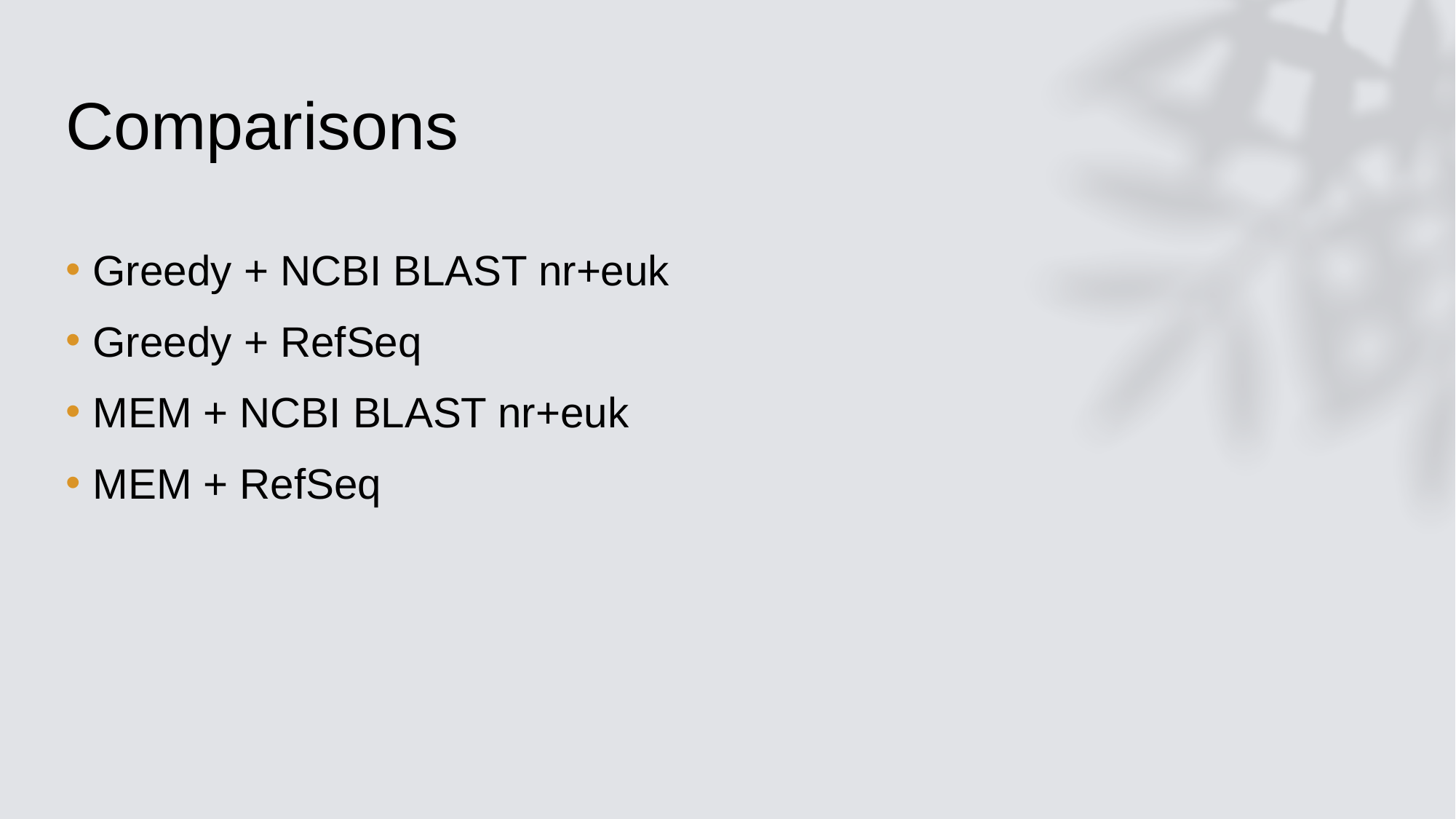

# Comparisons
Greedy + NCBI BLAST nr+euk
Greedy + RefSeq
MEM + NCBI BLAST nr+euk
MEM + RefSeq